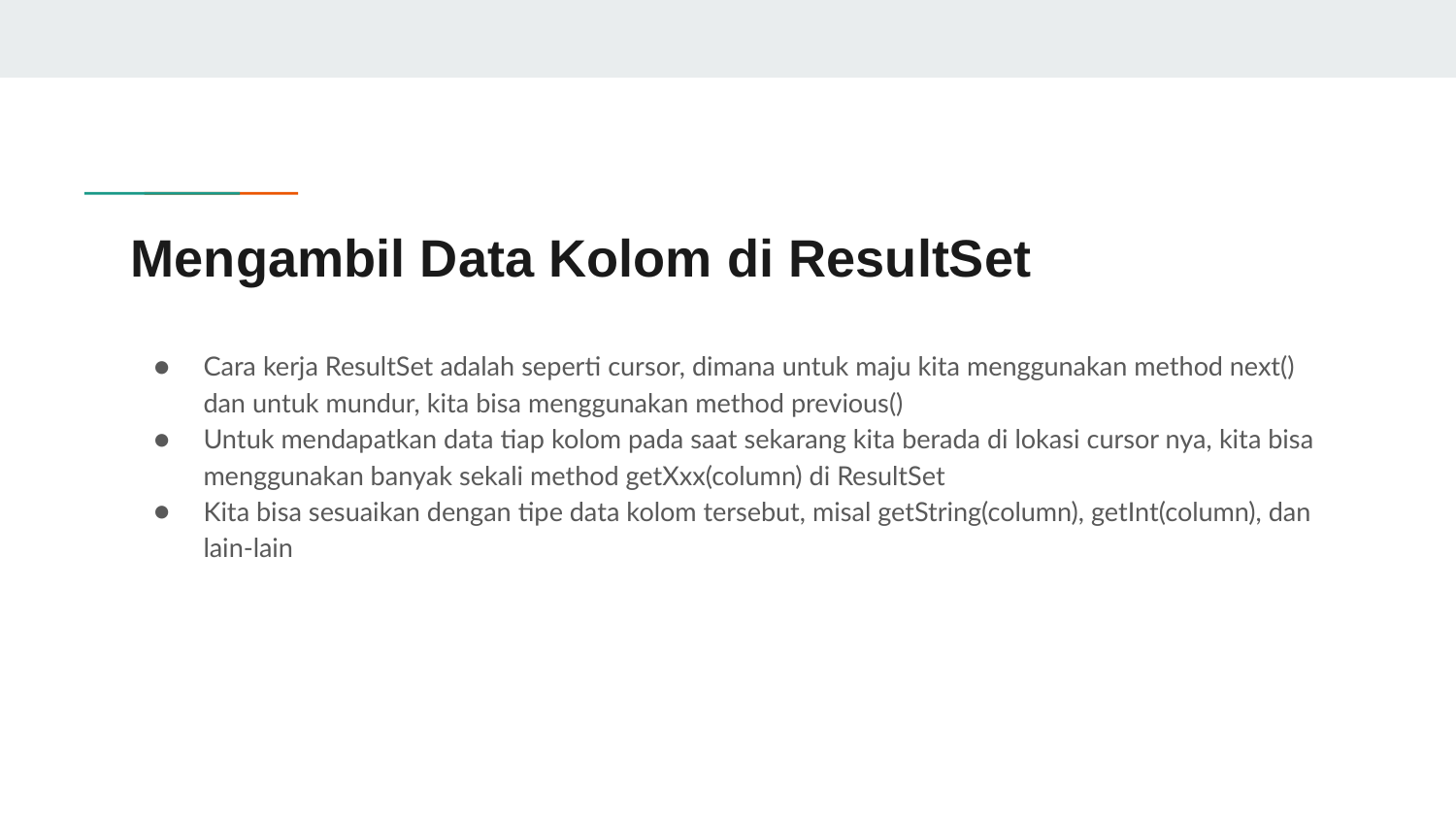

# Mengambil Data Kolom di ResultSet
Cara kerja ResultSet adalah seperti cursor, dimana untuk maju kita menggunakan method next() dan untuk mundur, kita bisa menggunakan method previous()
Untuk mendapatkan data tiap kolom pada saat sekarang kita berada di lokasi cursor nya, kita bisa menggunakan banyak sekali method getXxx(column) di ResultSet
Kita bisa sesuaikan dengan tipe data kolom tersebut, misal getString(column), getInt(column), dan lain-lain